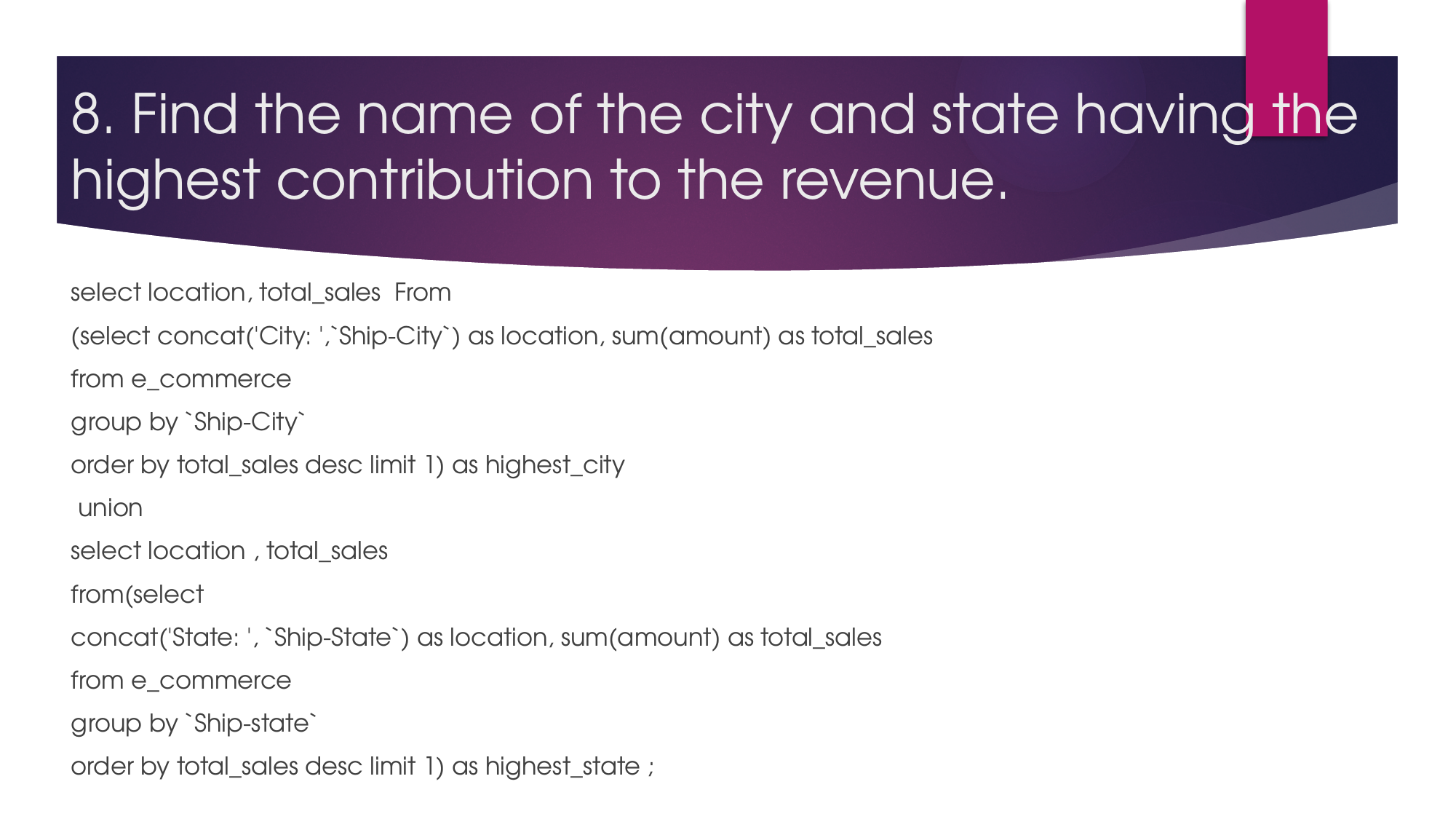

# 8. Find the name of the city and state having the highest contribution to the revenue.
select location, total_sales  From
(select concat('City: ',`Ship-City`) as location, sum(amount) as total_sales
from e_commerce
group by `Ship-City`
order by total_sales desc limit 1) as highest_city
 union
select location , total_sales
from(select
concat('State: ', `Ship-State`) as location, sum(amount) as total_sales
from e_commerce
group by `Ship-state`
order by total_sales desc limit 1) as highest_state ;